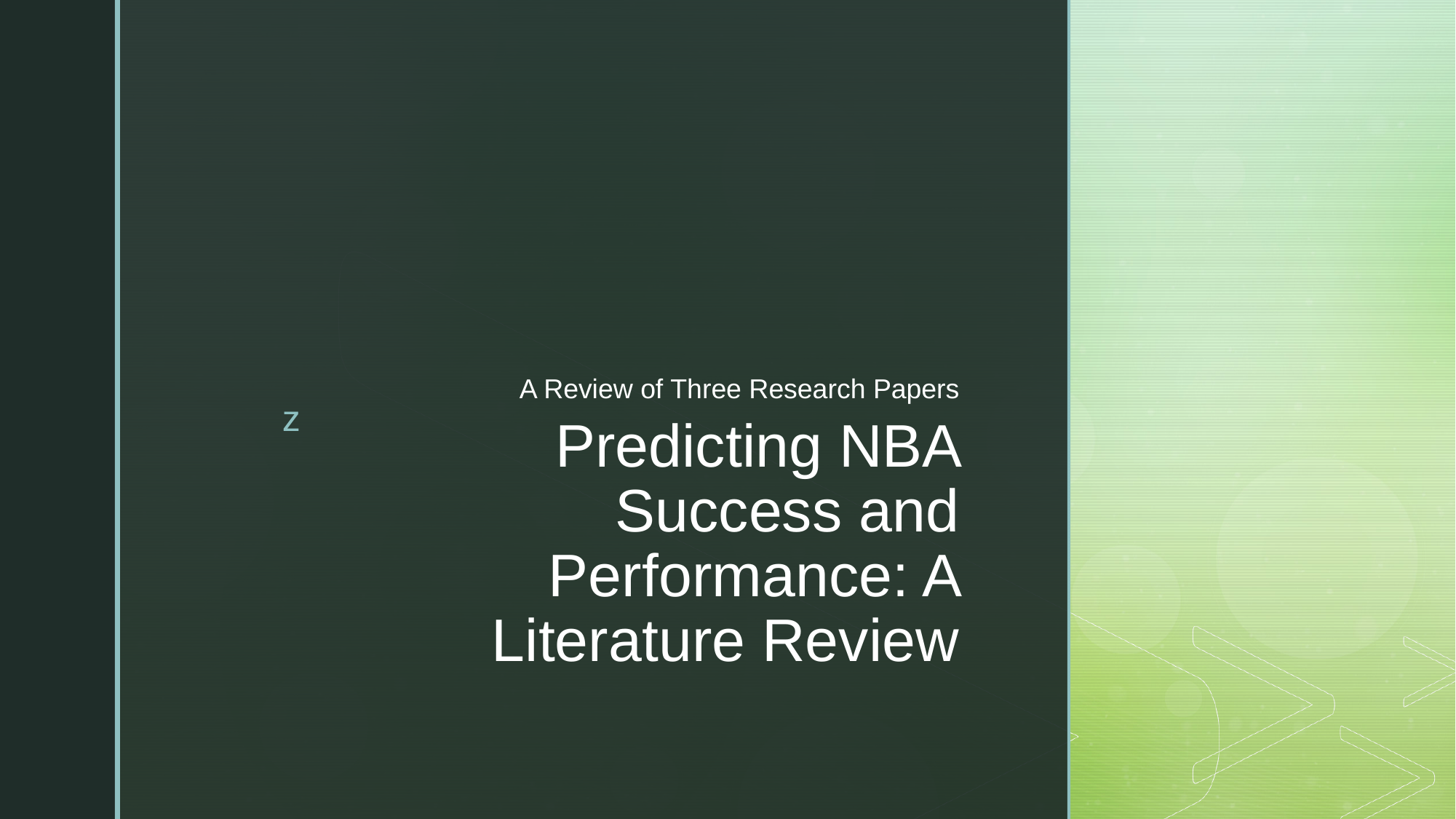

A Review of Three Research Papers
# Predicting NBA Success and Performance: A Literature Review